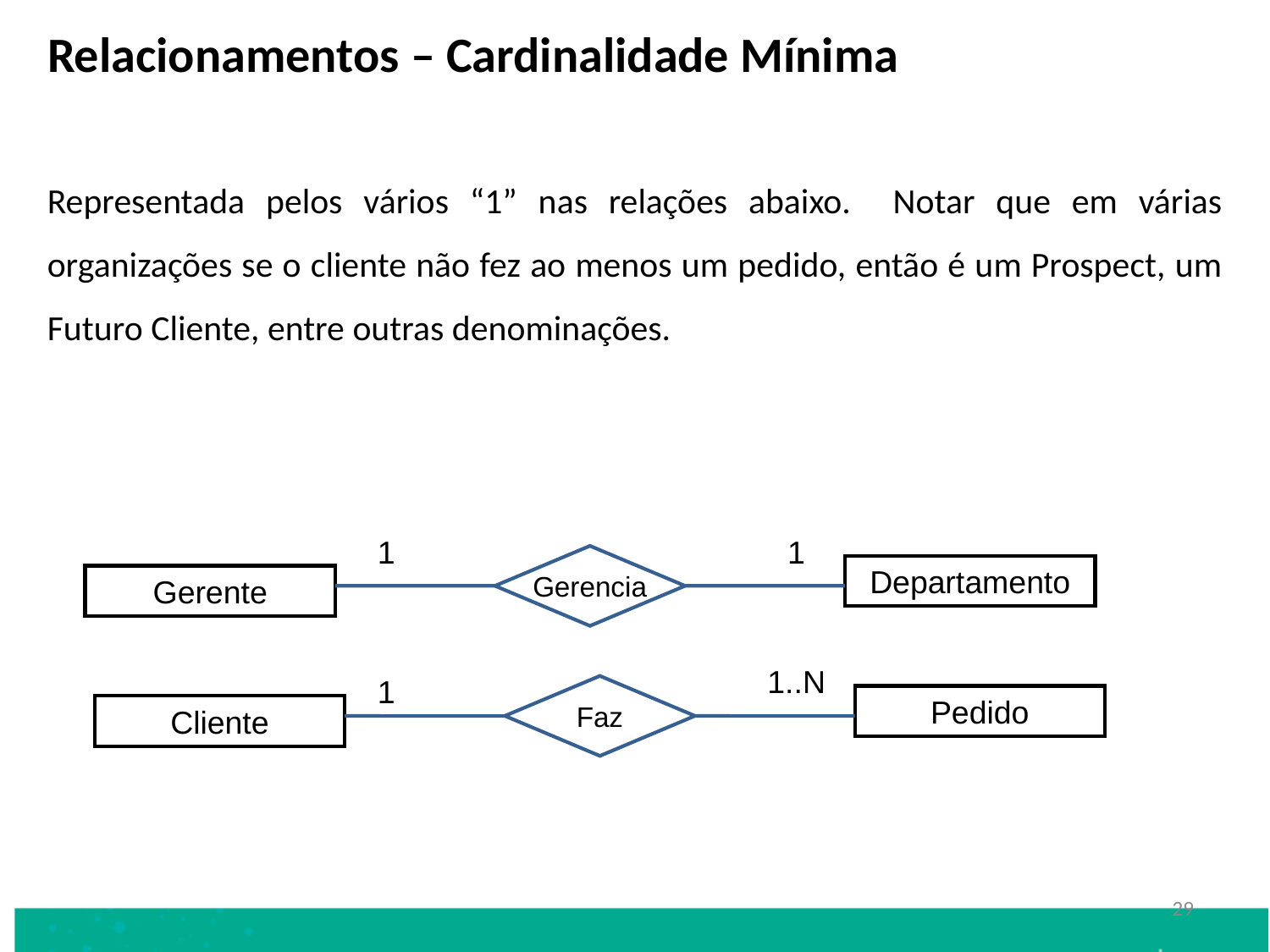

Relacionamentos – Cardinalidade Mínima
Representada pelos vários “1” nas relações abaixo.  Notar que em várias organizações se o cliente não fez ao menos um pedido, então é um Prospect, um Futuro Cliente, entre outras denominações.
1
1
Gerencia
Departamento
Gerente

1..N
1
Faz
Pedido
Cliente

29